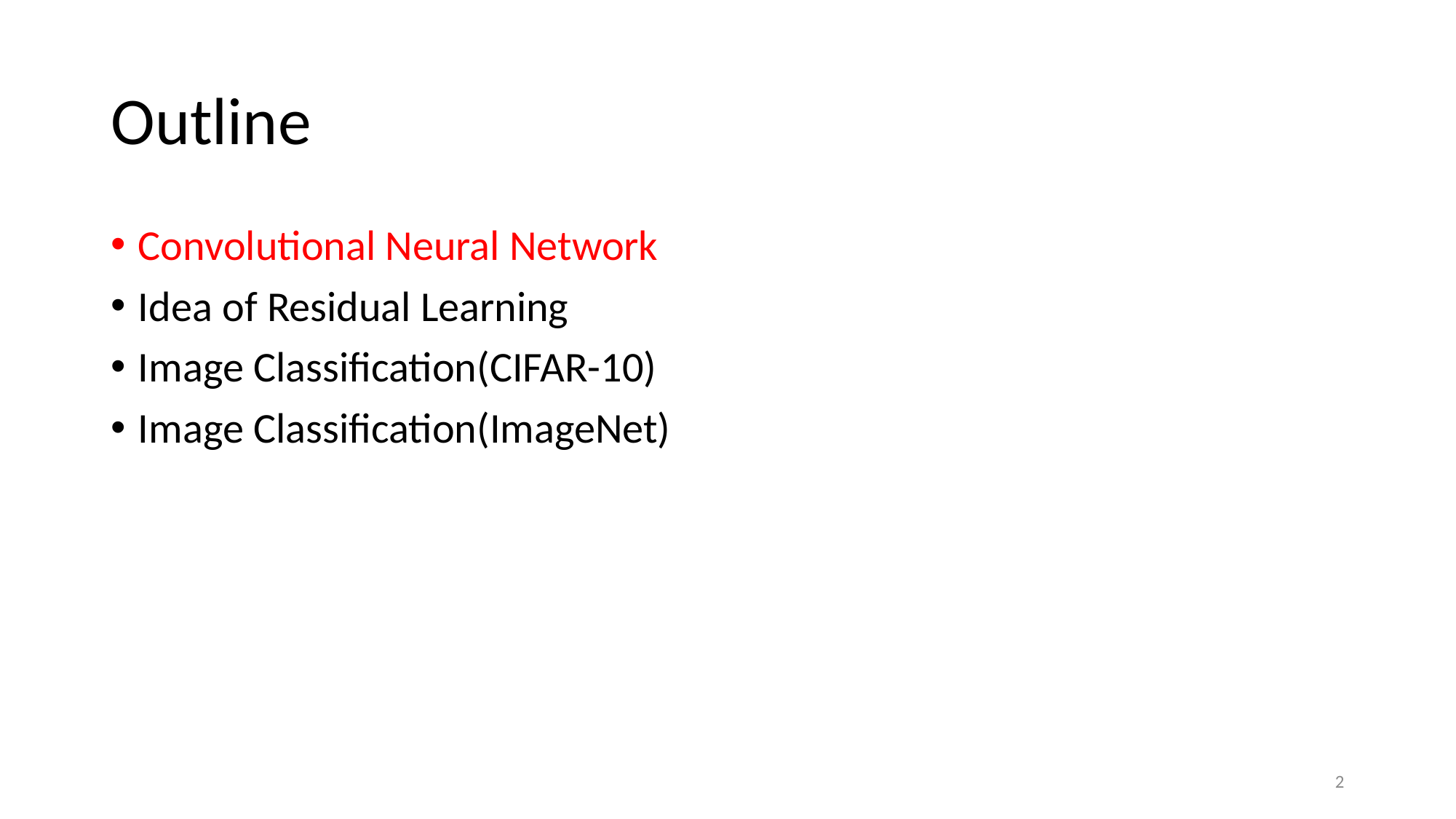

# Outline
Convolutional Neural Network
Idea of Residual Learning
Image Classification(CIFAR-10)
Image Classification(ImageNet)

2